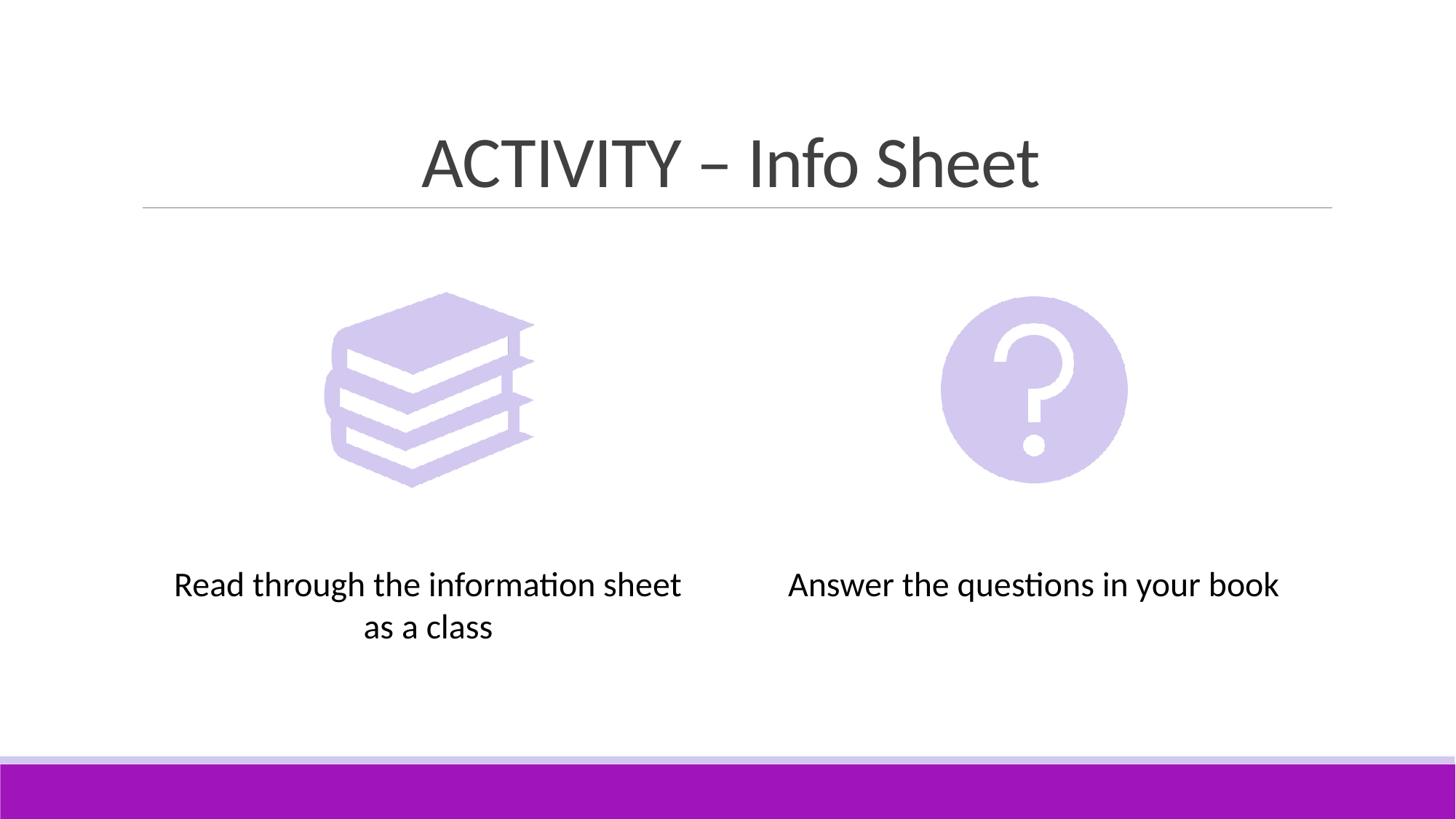

# ACTIVITY – Info Sheet
Read through the information sheet as a class
Answer the questions in your book